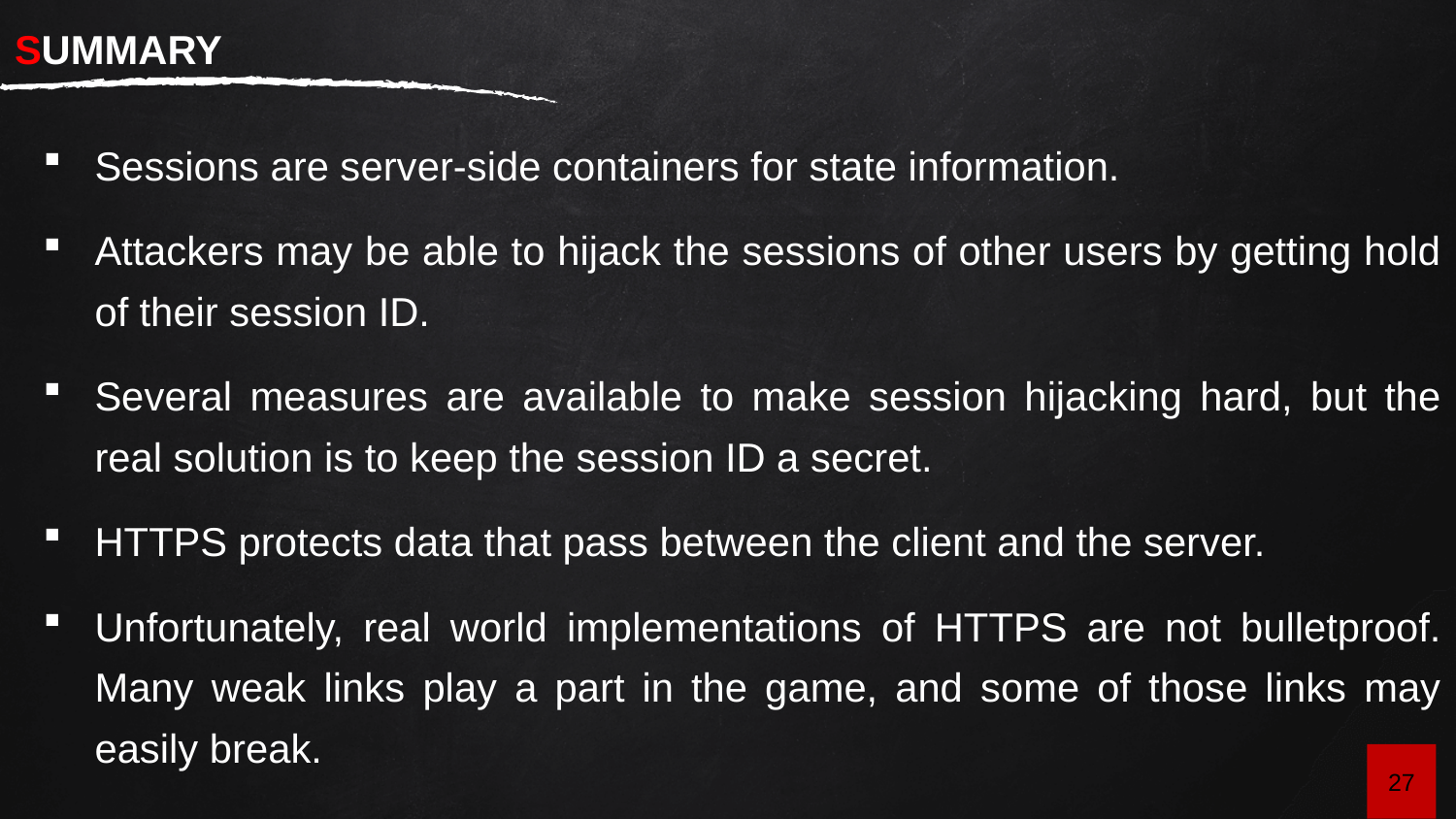

# Summary
Sessions are server-side containers for state information.
Attackers may be able to hijack the sessions of other users by getting hold of their session ID.
Several measures are available to make session hijacking hard, but the real solution is to keep the session ID a secret.
HTTPS protects data that pass between the client and the server.
Unfortunately, real world implementations of HTTPS are not bulletproof. Many weak links play a part in the game, and some of those links may easily break.
27